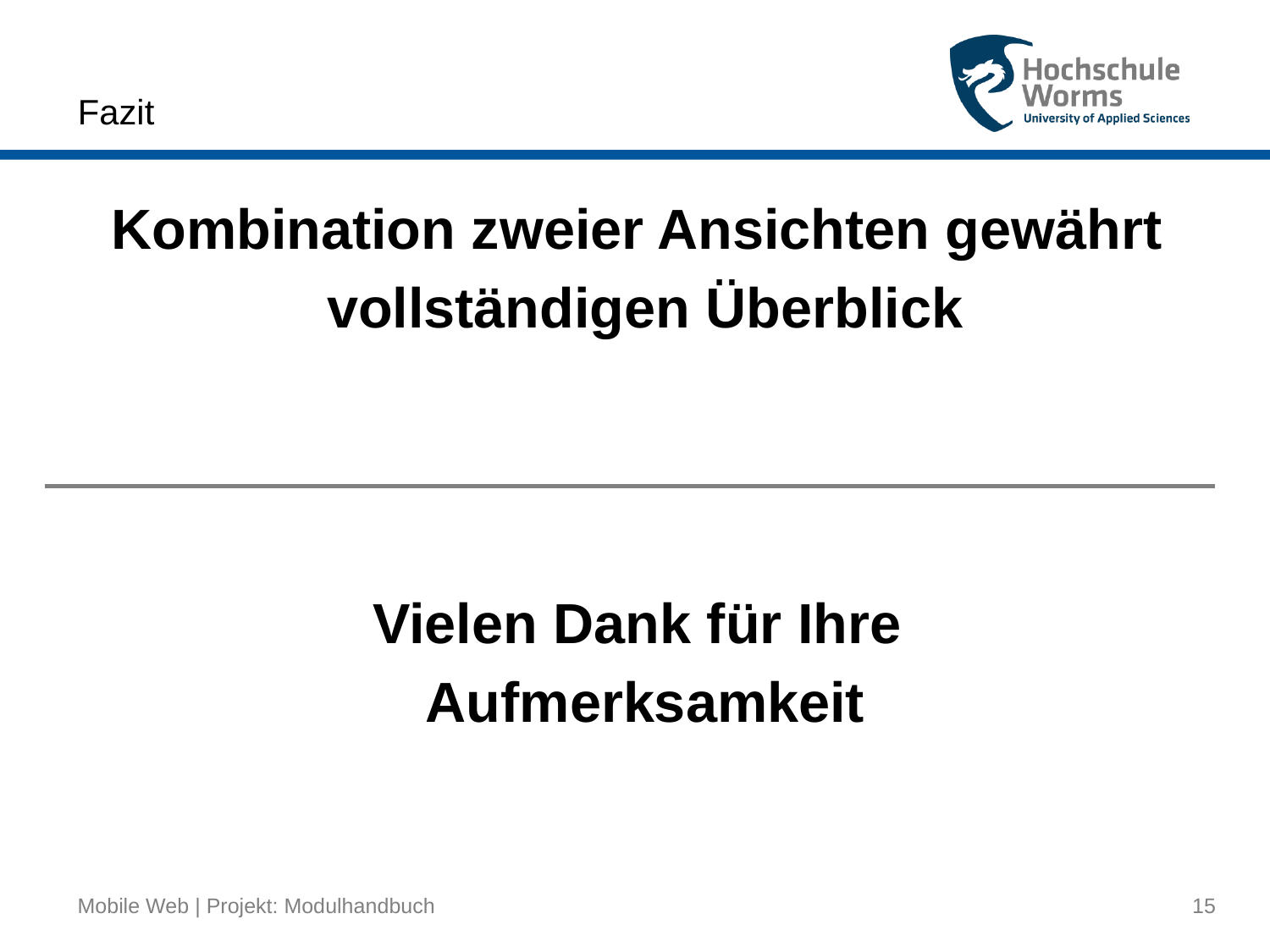

# Fazit
Kombination zweier Ansichten gewährt
vollständigen Überblick

Vielen Dank für Ihre
Aufmerksamkeit

Mobile Web | Projekt: Modulhandbuch
15